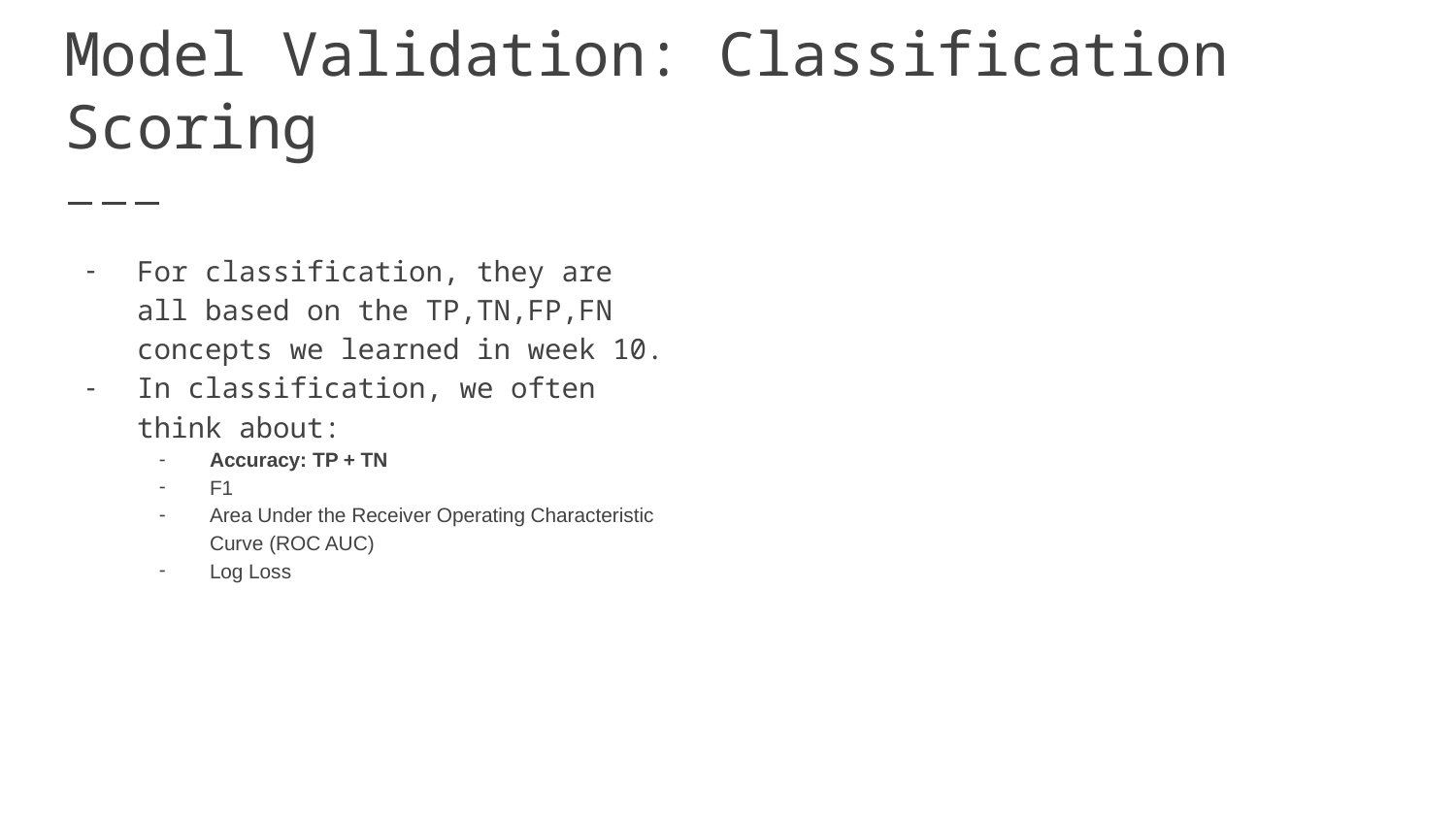

# Model Validation: Classification Scoring
For classification, they are all based on the TP,TN,FP,FN concepts we learned in week 10.
In classification, we often think about:
Accuracy: TP + TN
F1
Area Under the Receiver Operating Characteristic Curve (ROC AUC)
Log Loss